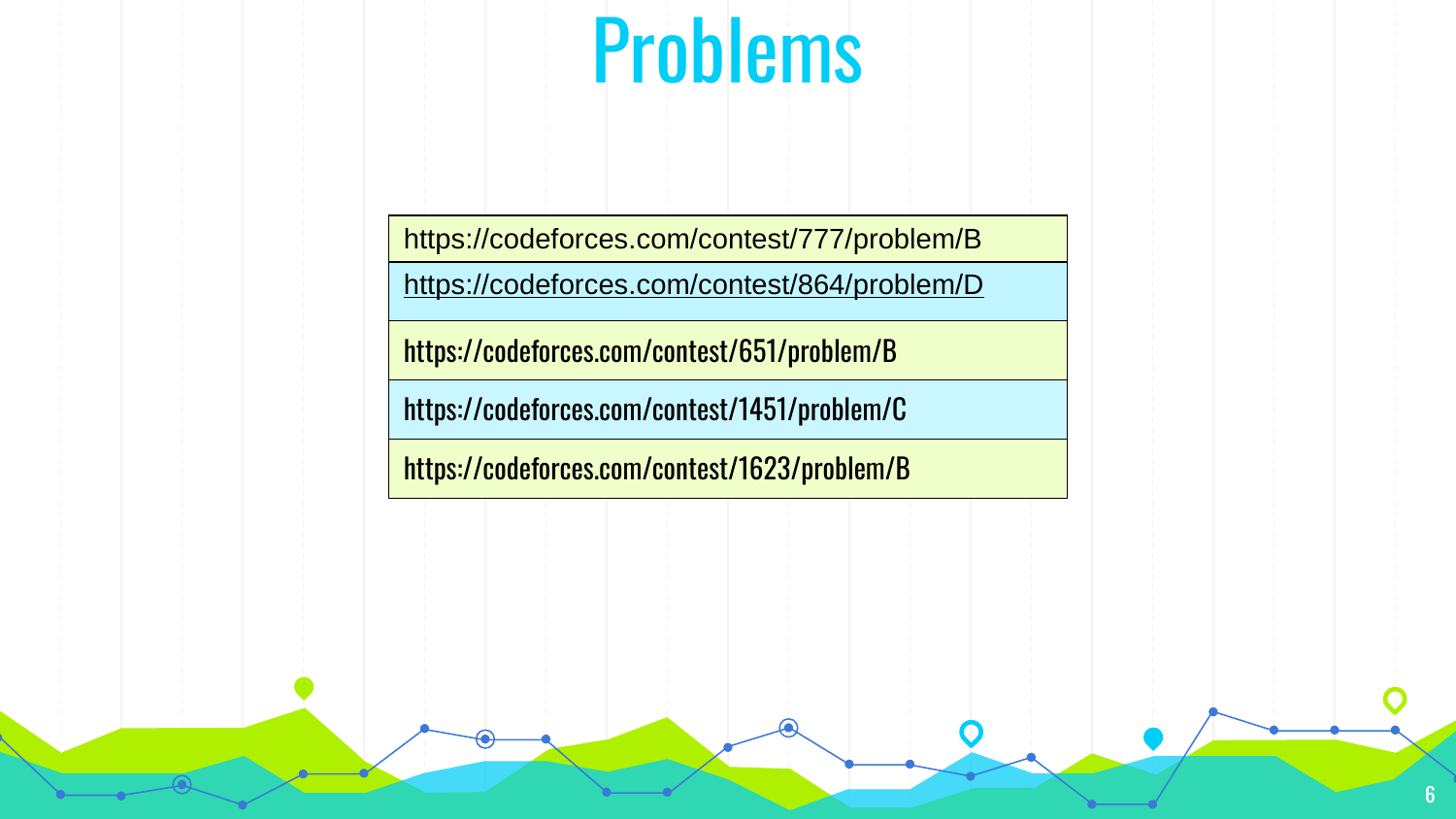

Problems
| https://codeforces.com/contest/777/problem/B |
| --- |
| https://codeforces.com/contest/864/problem/D |
| https://codeforces.com/contest/651/problem/B |
| https://codeforces.com/contest/1451/problem/C |
| https://codeforces.com/contest/1623/problem/B |
6
6